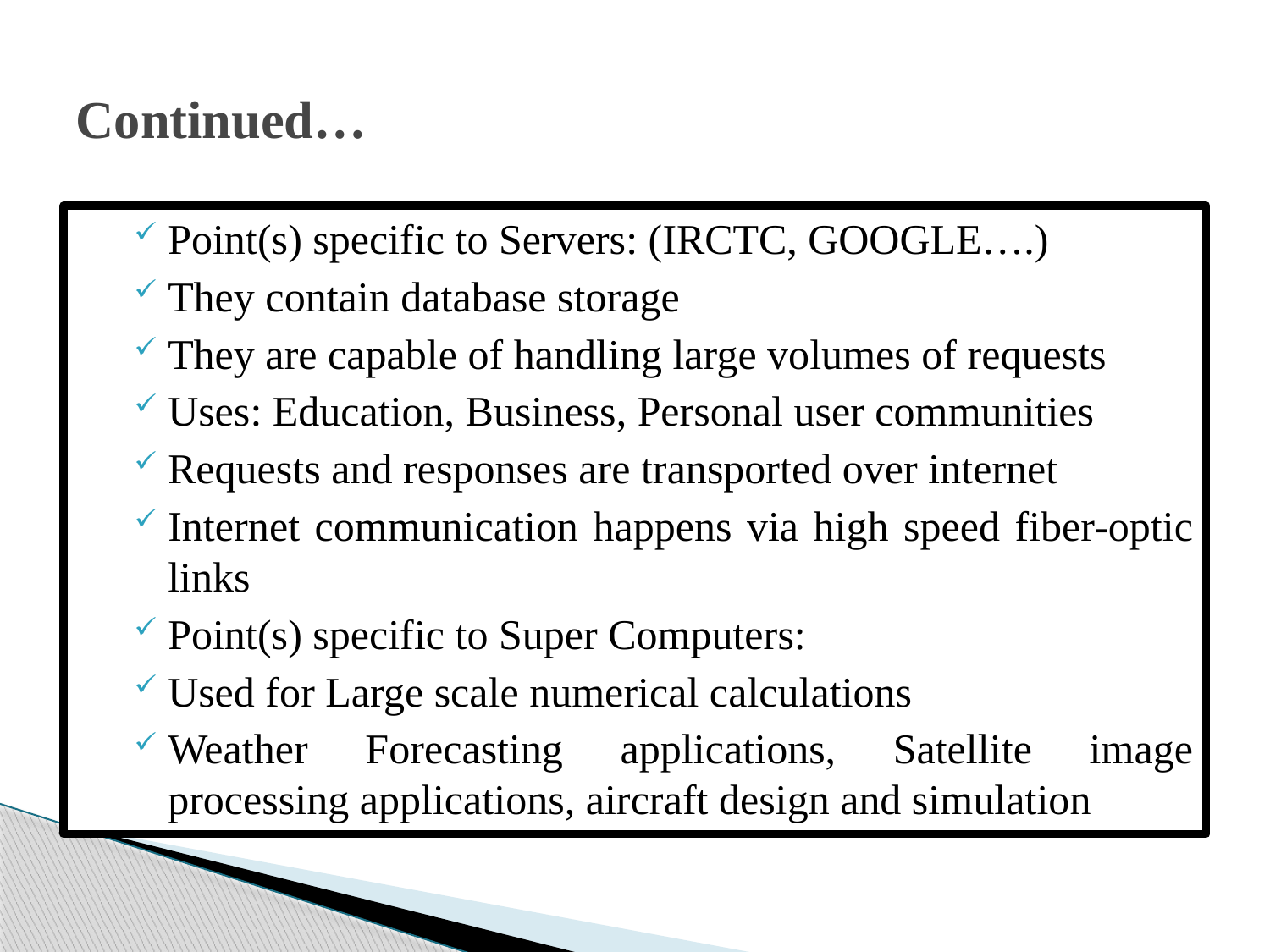

# Continued…
Point(s) specific to Servers: (IRCTC, GOOGLE….)
They contain database storage
They are capable of handling large volumes of requests
Uses: Education, Business, Personal user communities
Requests and responses are transported over internet
Internet communication happens via high speed fiber-optic links
Point(s) specific to Super Computers:
Used for Large scale numerical calculations
Weather Forecasting applications, Satellite image processing applications, aircraft design and simulation